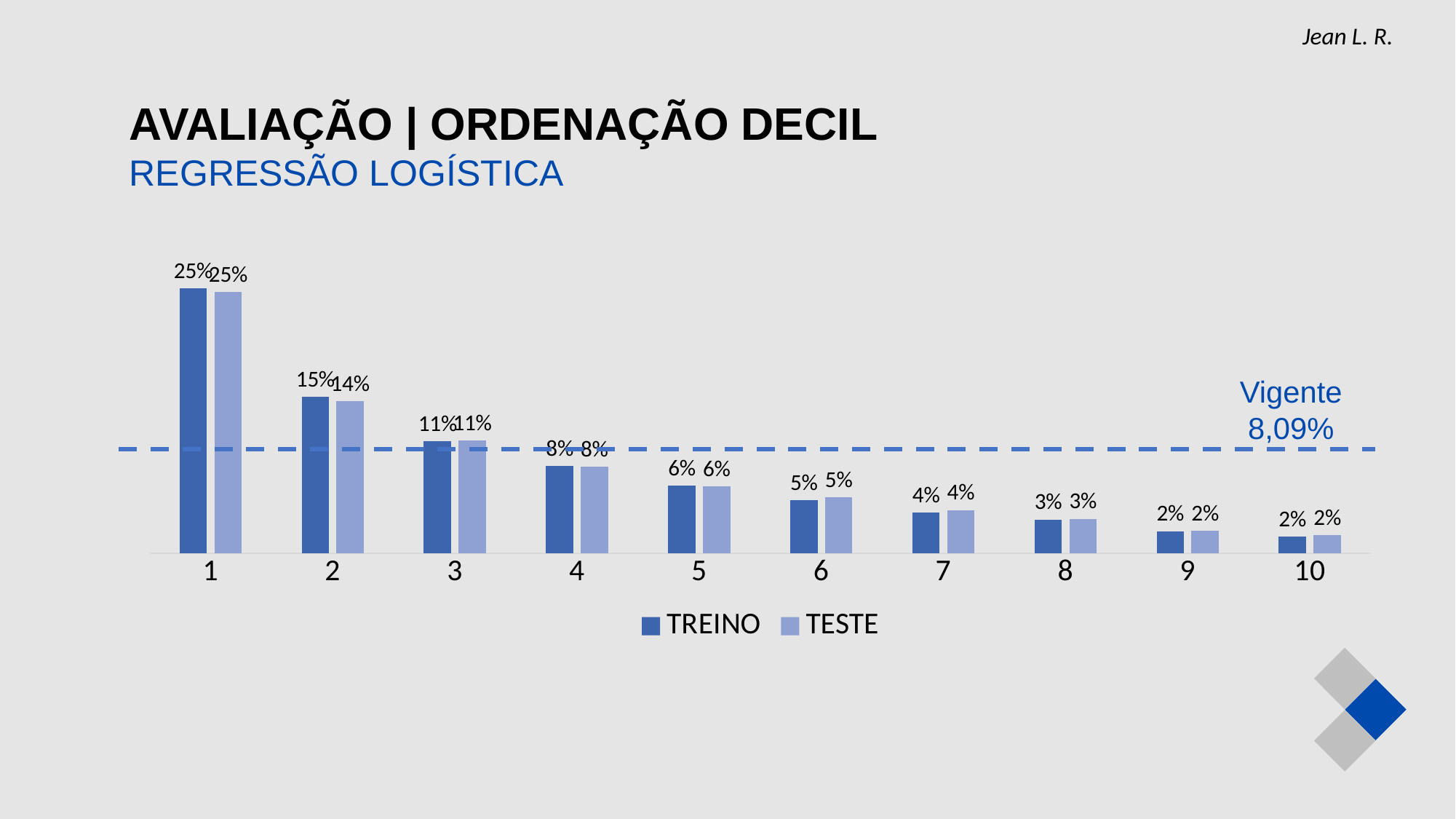

Jean L. R.
AVALIAÇÃO | ORDENAÇÃO DECIL
REGRESSÃO LOGÍSTICA

### Chart

| Category | TREINO | TESTE |
|---|---|---|
Vigente
8,09%